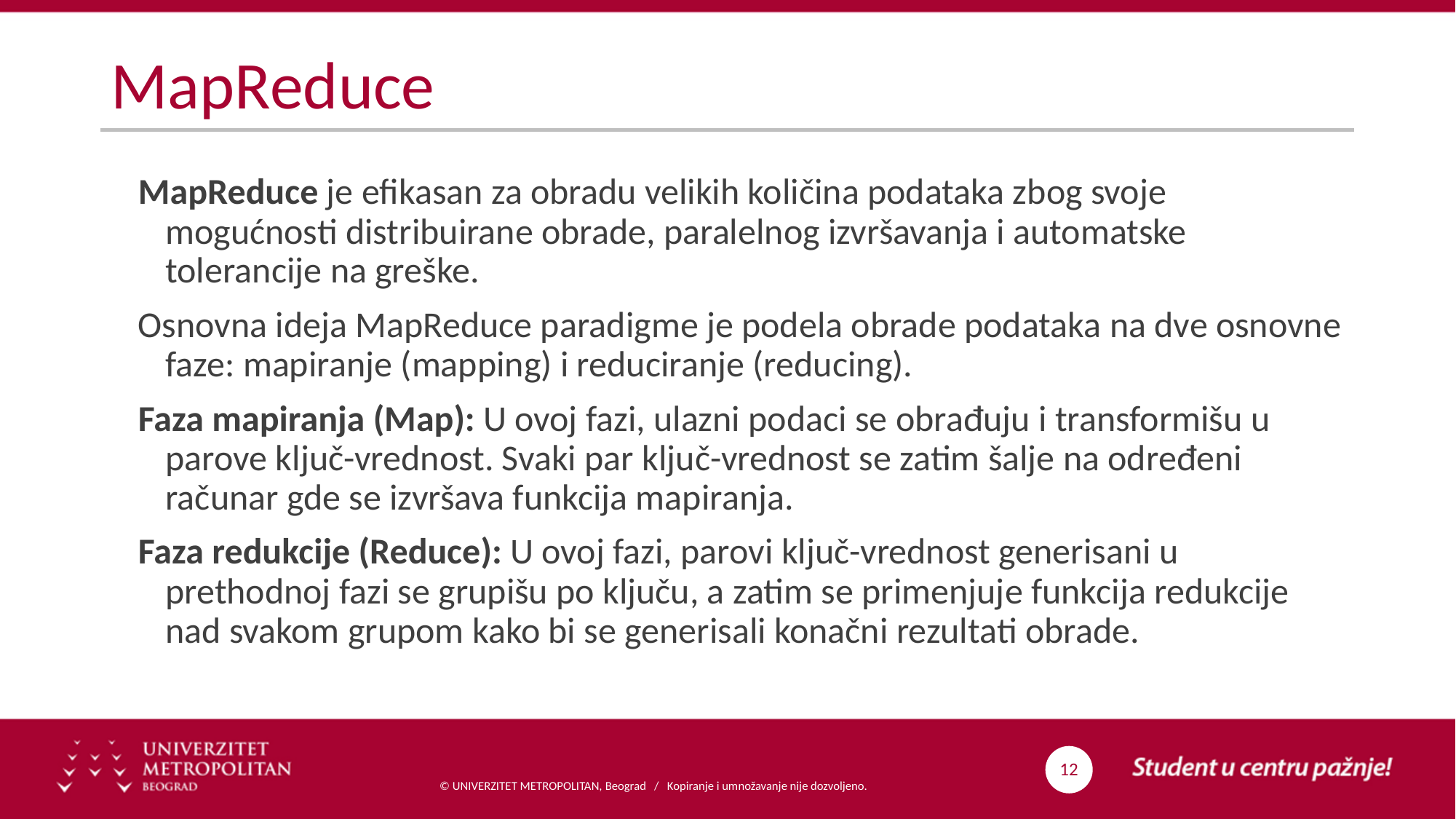

# MapReduce
MapReduce je efikasan za obradu velikih količina podataka zbog svoje mogućnosti distribuirane obrade, paralelnog izvršavanja i automatske tolerancije na greške.
Osnovna ideja MapReduce paradigme je podela obrade podataka na dve osnovne faze: mapiranje (mapping) i reduciranje (reducing).
Faza mapiranja (Map): U ovoj fazi, ulazni podaci se obrađuju i transformišu u parove ključ-vrednost. Svaki par ključ-vrednost se zatim šalje na određeni računar gde se izvršava funkcija mapiranja.
Faza redukcije (Reduce): U ovoj fazi, parovi ključ-vrednost generisani u prethodnoj fazi se grupišu po ključu, a zatim se primenjuje funkcija redukcije nad svakom grupom kako bi se generisali konačni rezultati obrade.